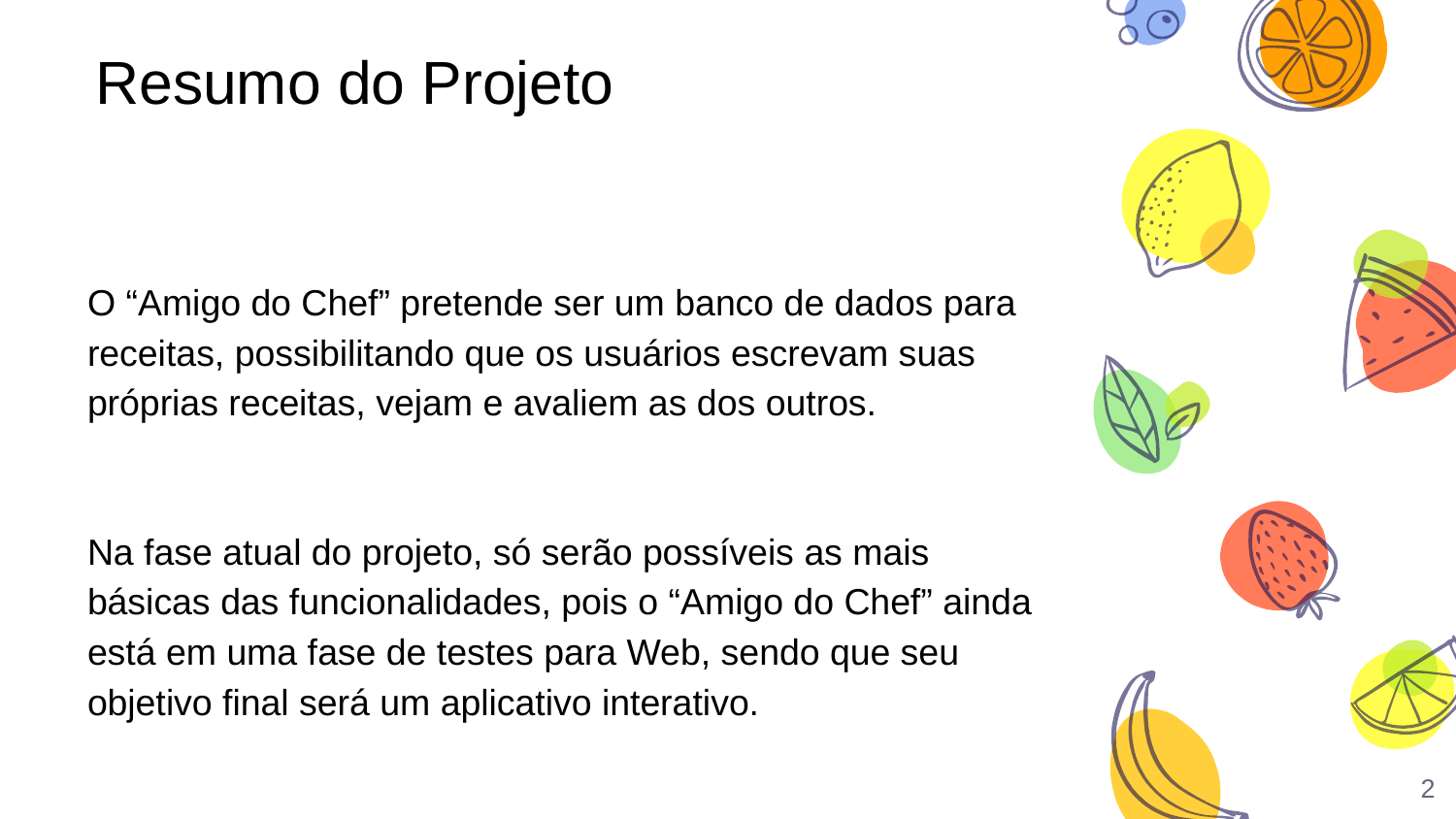

# Resumo do Projeto

O “Amigo do Chef” pretende ser um banco de dados para receitas, possibilitando que os usuários escrevam suas próprias receitas, vejam e avaliem as dos outros.

Na fase atual do projeto, só serão possíveis as mais básicas das funcionalidades, pois o “Amigo do Chef” ainda está em uma fase de testes para Web, sendo que seu objetivo final será um aplicativo interativo.

2